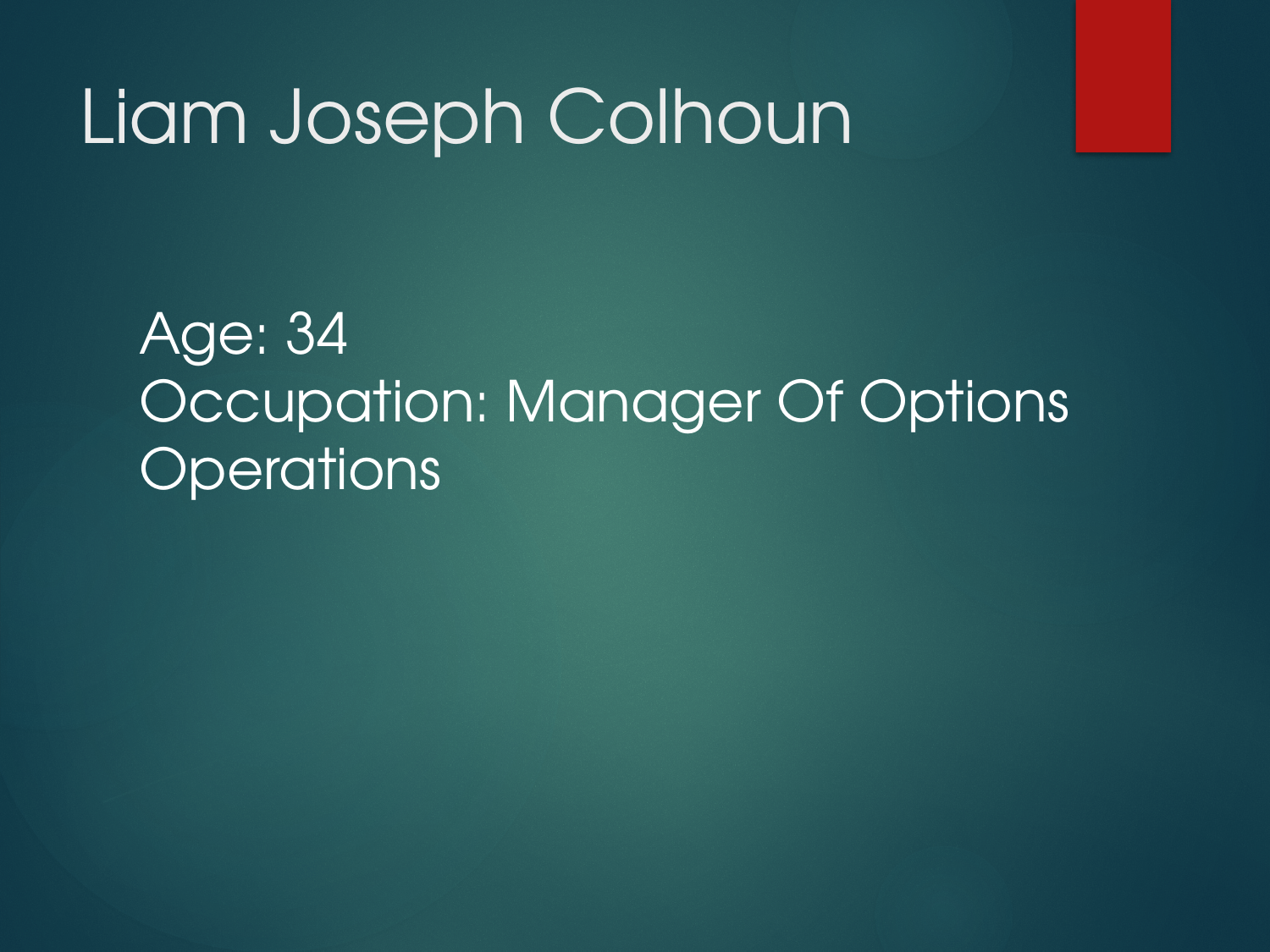

# Liam Joseph Colhoun

Age: 34
Occupation: Manager Of Options Operations